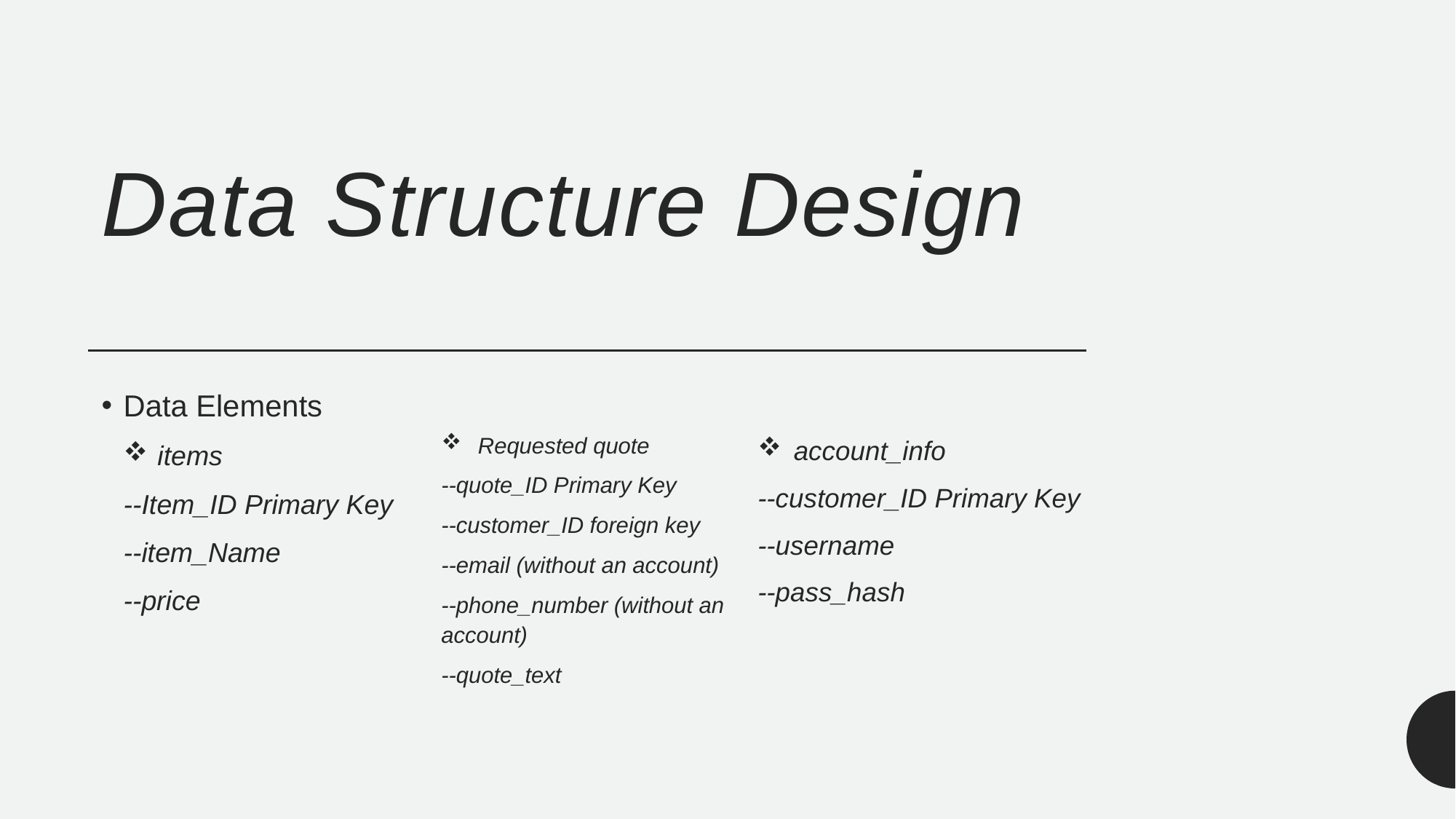

# Data Structure Design
Data Elements
items
--Item_ID Primary Key
--item_Name
--price

account_info
--customer_ID Primary Key
--username
--pass_hash

Requested quote
--quote_ID Primary Key
--customer_ID foreign key
--email (without an account)
--phone_number (without an account)
--quote_text